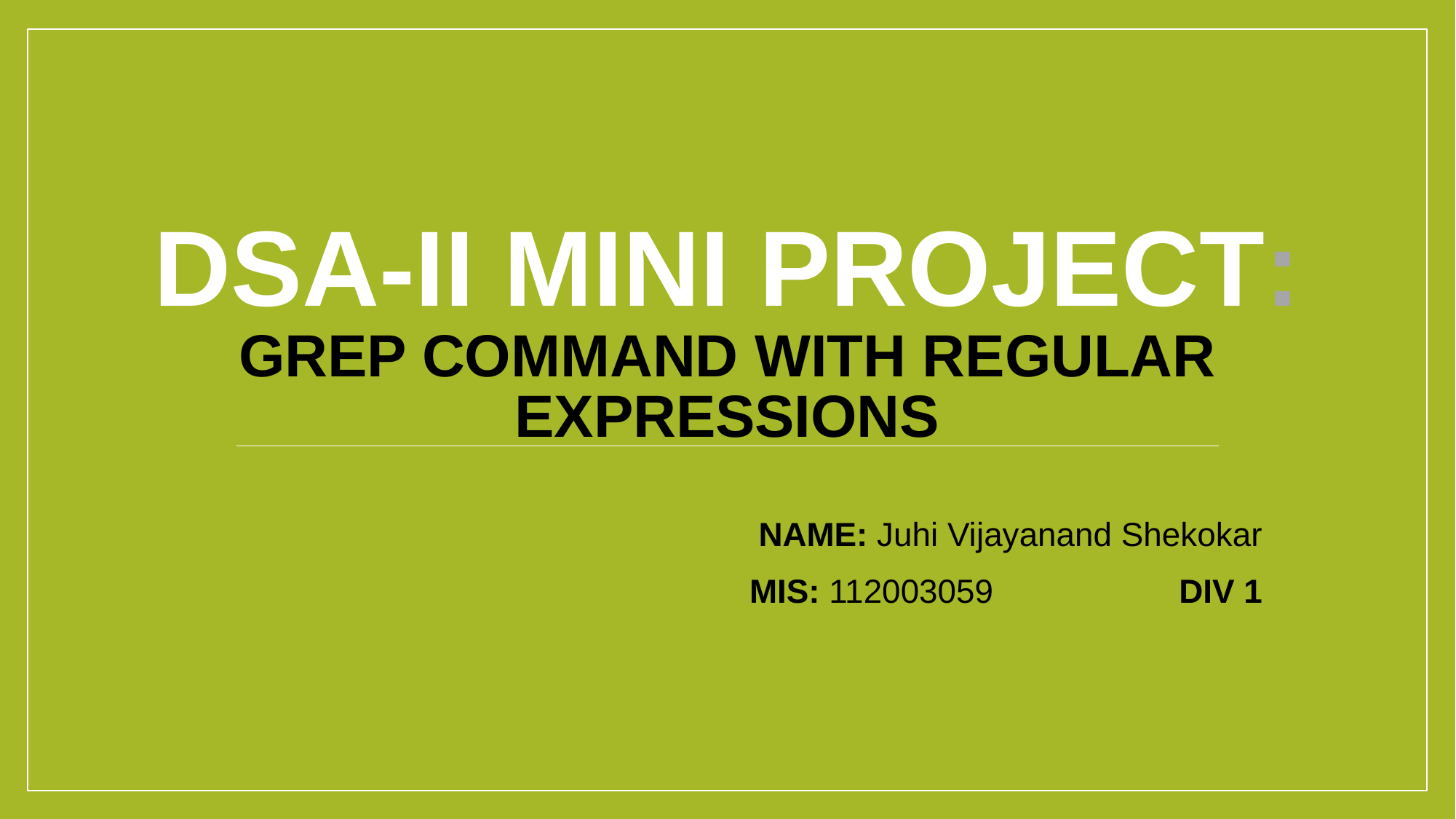

# DSA-II MINI PROJECT: GREP COMMAND WITH REGULAR EXPRESSIONS
NAME: Juhi Vijayanand Shekokar
MIS: 112003059                    DIV 1